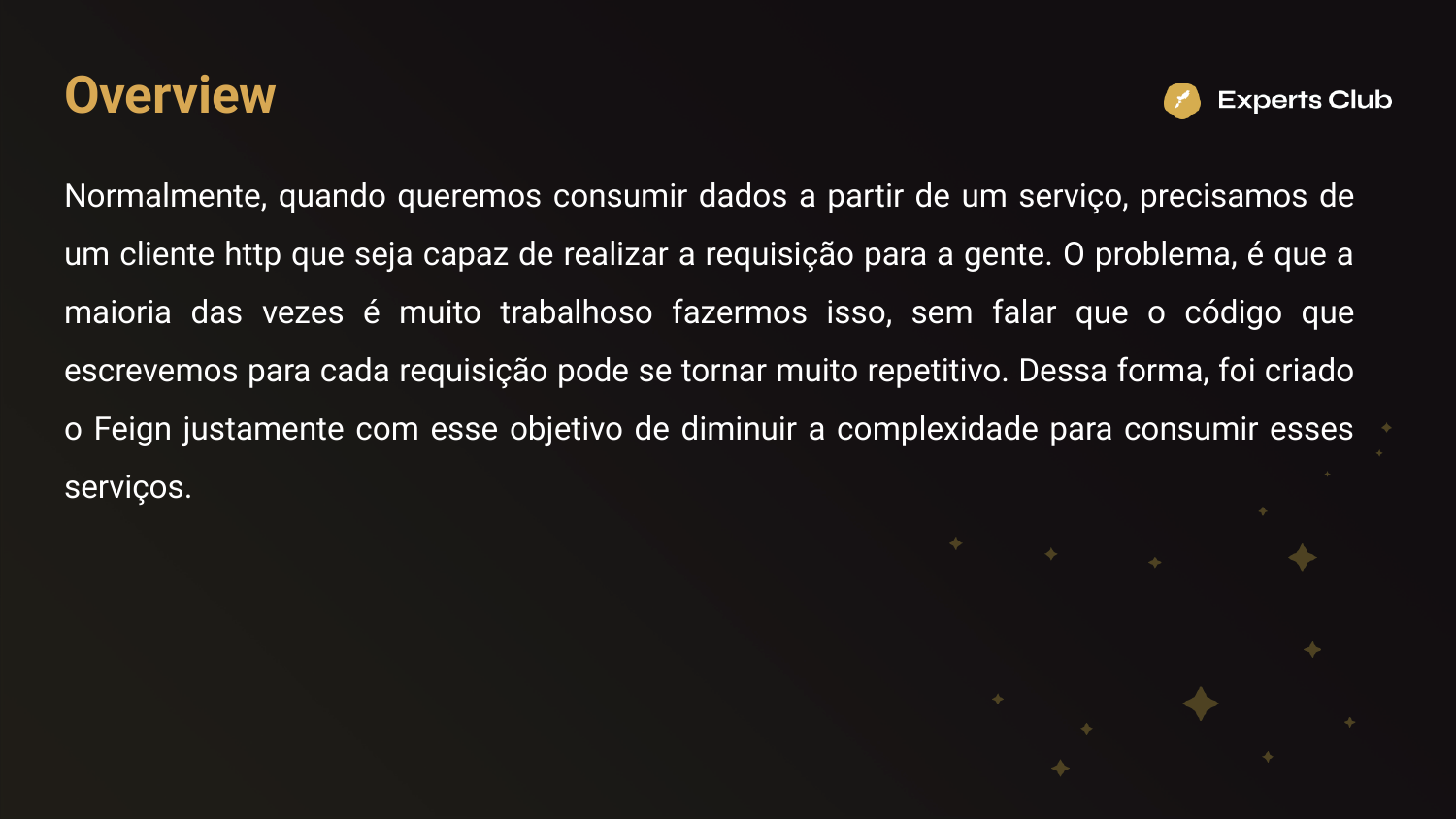

# Overview
Normalmente, quando queremos consumir dados a partir de um serviço, precisamos de um cliente http que seja capaz de realizar a requisição para a gente. O problema, é que a maioria das vezes é muito trabalhoso fazermos isso, sem falar que o código que escrevemos para cada requisição pode se tornar muito repetitivo. Dessa forma, foi criado o Feign justamente com esse objetivo de diminuir a complexidade para consumir esses serviços.